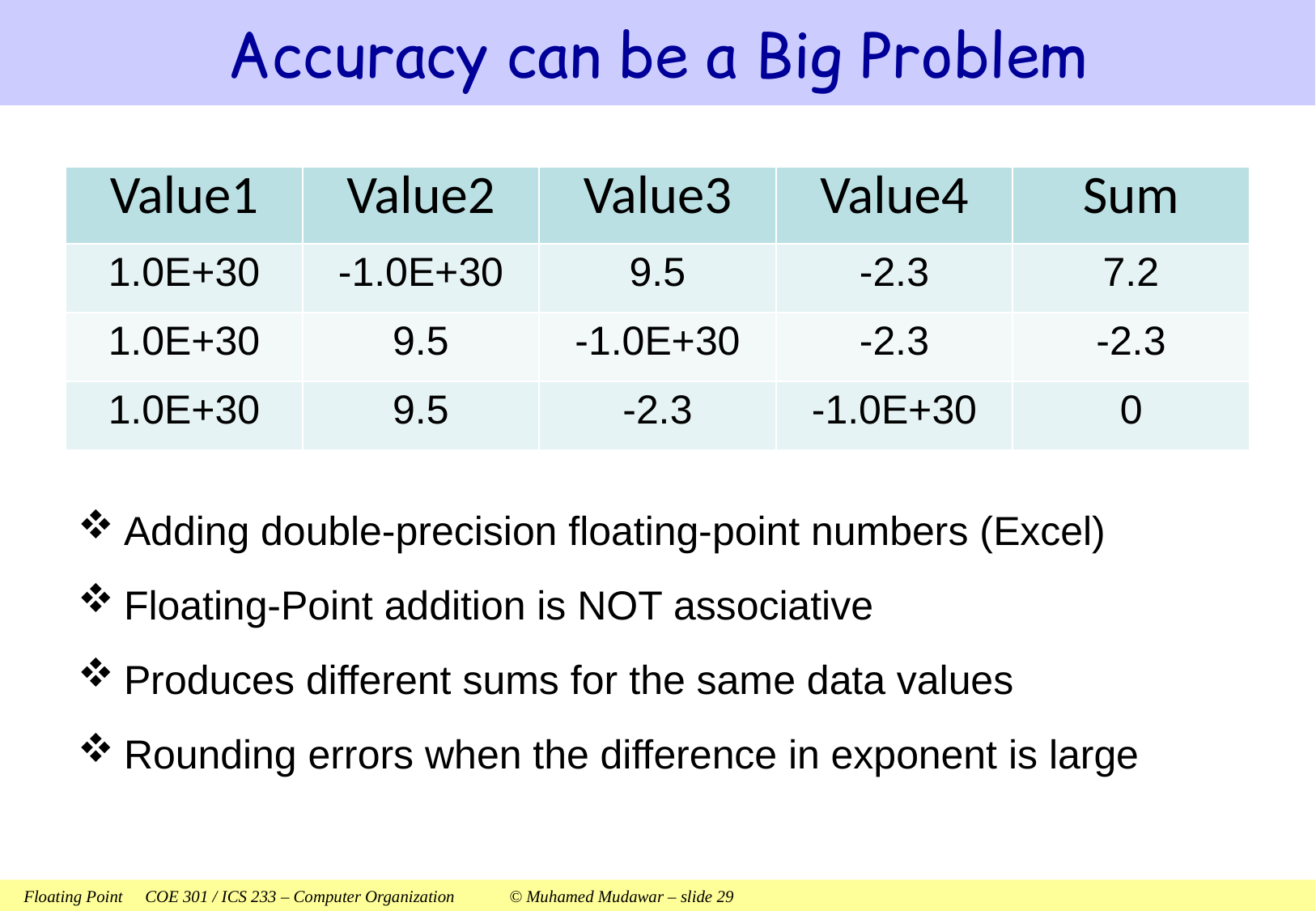

# Accuracy can be a Big Problem
| Value1 | Value2 | Value3 | Value4 | Sum |
| --- | --- | --- | --- | --- |
| 1.0E+30 | -1.0E+30 | 9.5 | -2.3 | 7.2 |
| 1.0E+30 | 9.5 | -1.0E+30 | -2.3 | -2.3 |
| 1.0E+30 | 9.5 | -2.3 | -1.0E+30 | 0 |
Adding double-precision floating-point numbers (Excel)
Floating-Point addition is NOT associative
Produces different sums for the same data values
Rounding errors when the difference in exponent is large